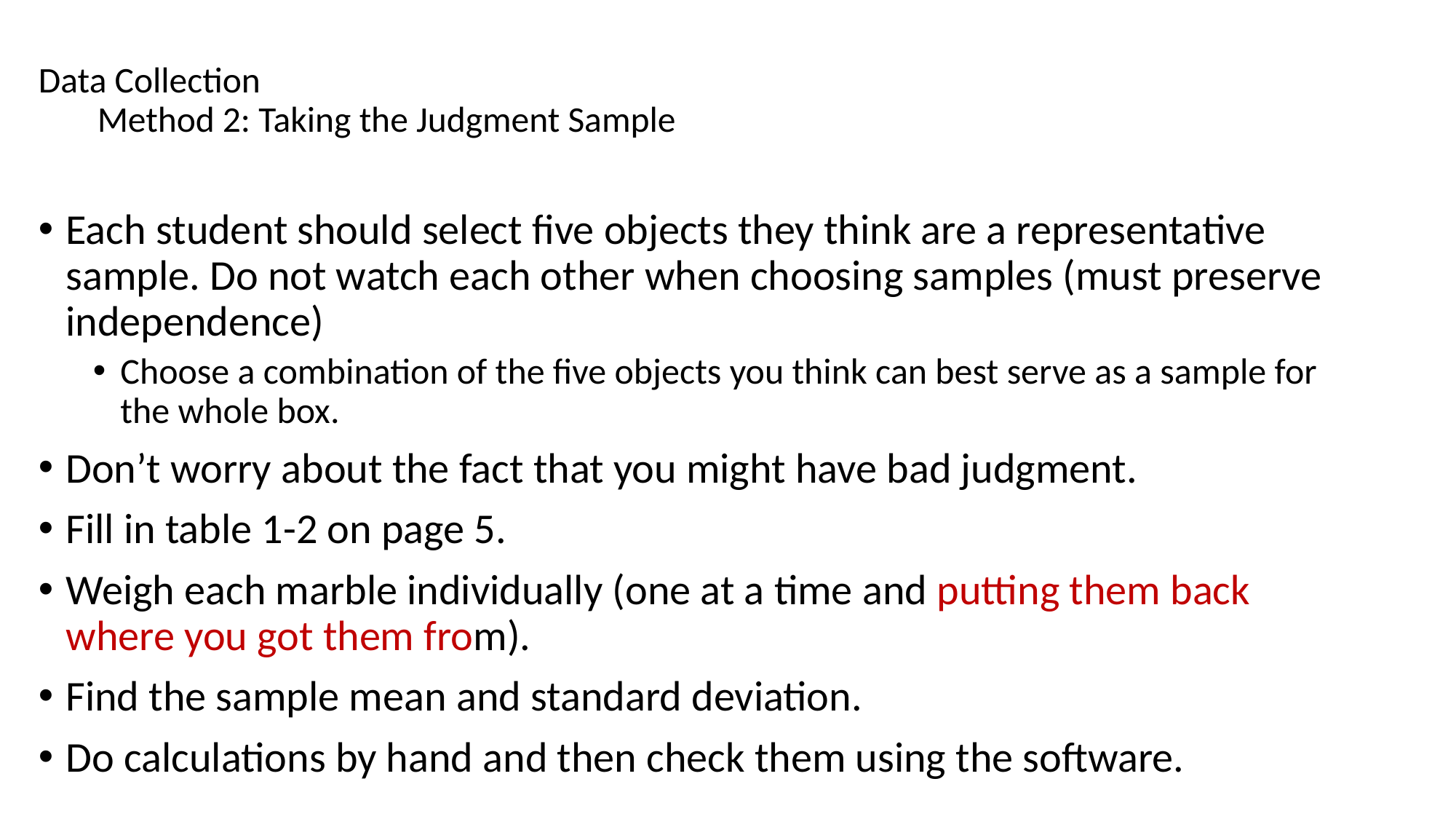

# Data Collection Method 2: Taking the Judgment Sample
Each student should select five objects they think are a representative sample. Do not watch each other when choosing samples (must preserve independence)
Choose a combination of the five objects you think can best serve as a sample for the whole box.
Don’t worry about the fact that you might have bad judgment.
Fill in table 1-2 on page 5.
Weigh each marble individually (one at a time and putting them back where you got them from).
Find the sample mean and standard deviation.
Do calculations by hand and then check them using the software.